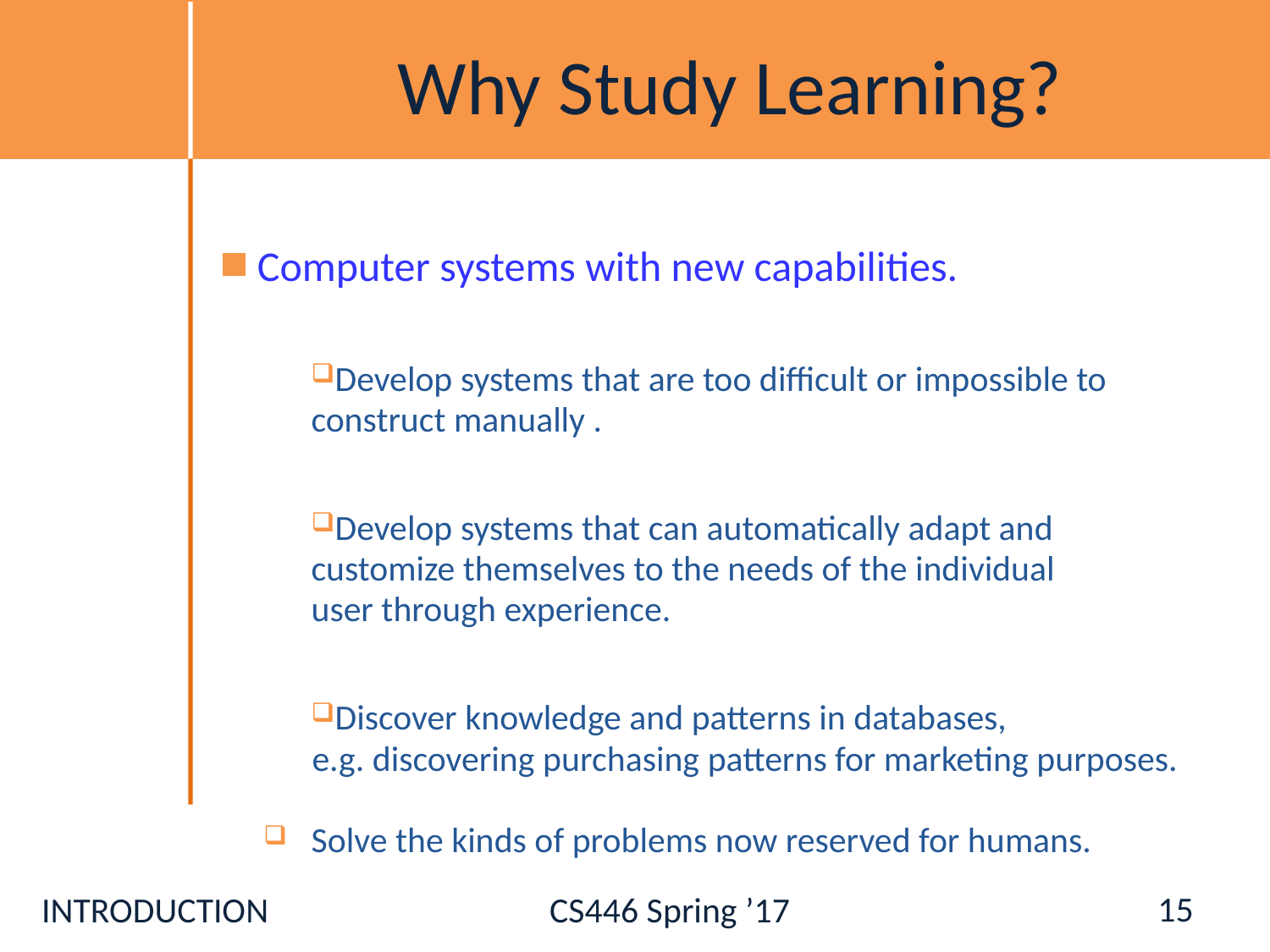

# Why Study Learning?
 Computer systems with new capabilities.

Develop systems that are too difficult or impossible to
construct manually .

Develop systems that can automatically adapt and
customize themselves to the needs of the individual
user through experience.

Discover knowledge and patterns in databases,
      e.g. discovering purchasing patterns for marketing purposes.

Solve the kinds of problems now reserved for humans.

15